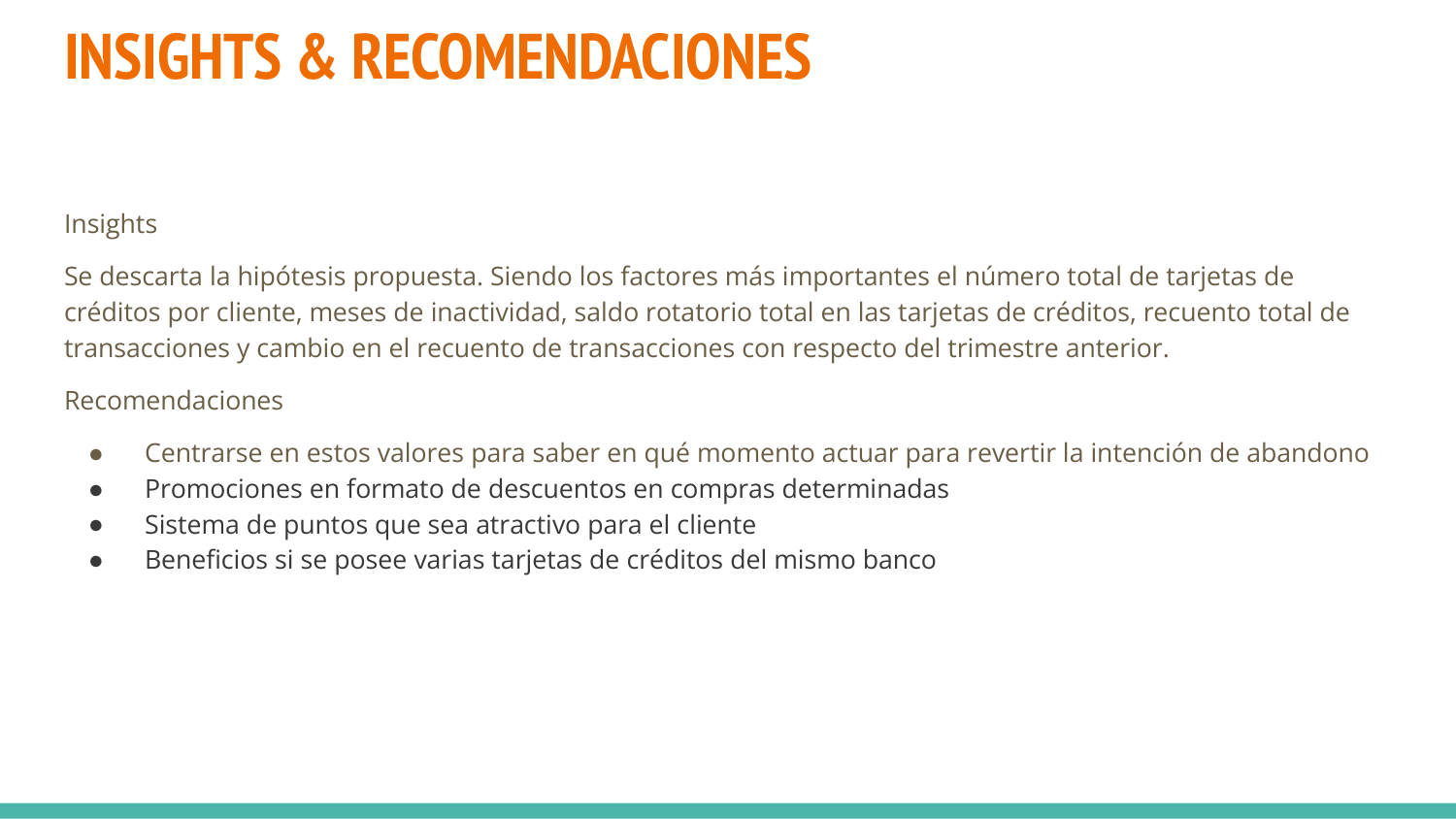

# INSIGHTS & RECOMENDACIONES
Insights
Se descarta la hipótesis propuesta. Siendo los factores más importantes el número total de tarjetas de créditos por cliente, meses de inactividad, saldo rotatorio total en las tarjetas de créditos, recuento total de transacciones y cambio en el recuento de transacciones con respecto del trimestre anterior.
Recomendaciones
 Centrarse en estos valores para saber en qué momento actuar para revertir la intención de abandono
 Promociones en formato de descuentos en compras determinadas
 Sistema de puntos que sea atractivo para el cliente
 Beneficios si se posee varias tarjetas de créditos del mismo banco